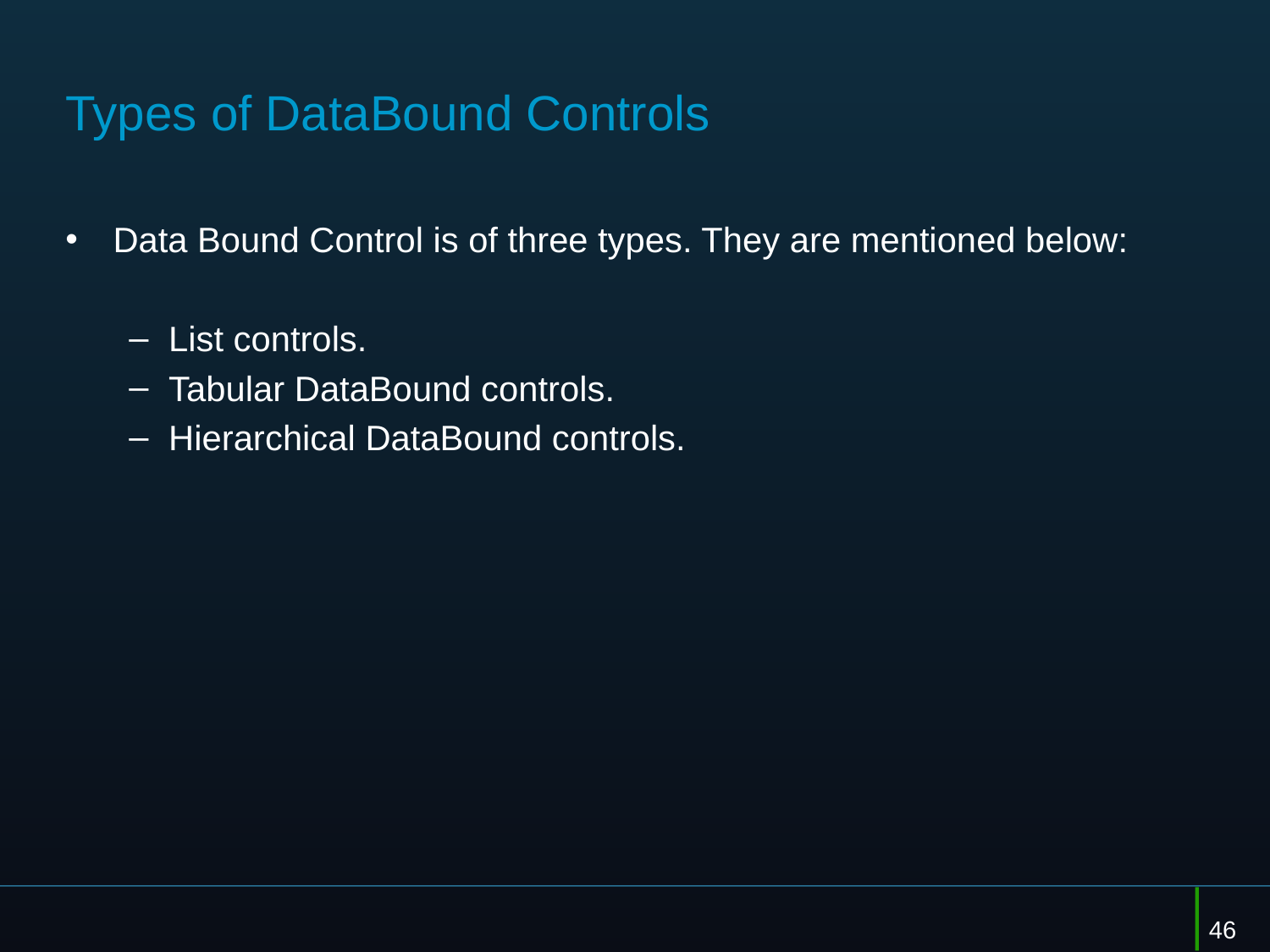

# Types of DataBound Controls
Data Bound Control is of three types. They are mentioned below:

List controls.
Tabular DataBound controls.
Hierarchical DataBound controls.
46